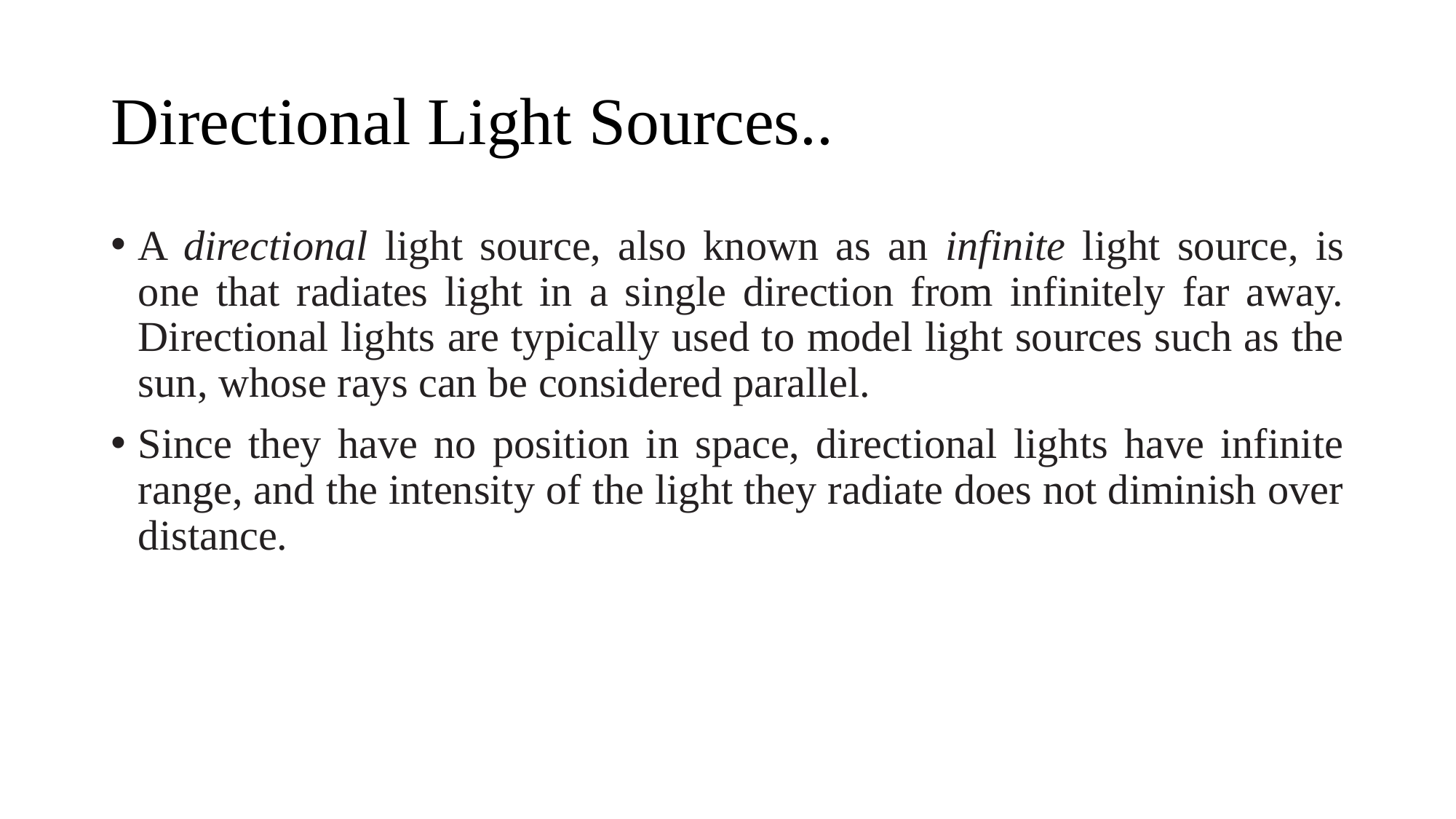

# Directional Light Sources..
A directional light source, also known as an infinite light source, is one that radiates light in a single direction from infinitely far away. Directional lights are typically used to model light sources such as the sun, whose rays can be considered parallel.
Since they have no position in space, directional lights have infinite range, and the intensity of the light they radiate does not diminish over distance.